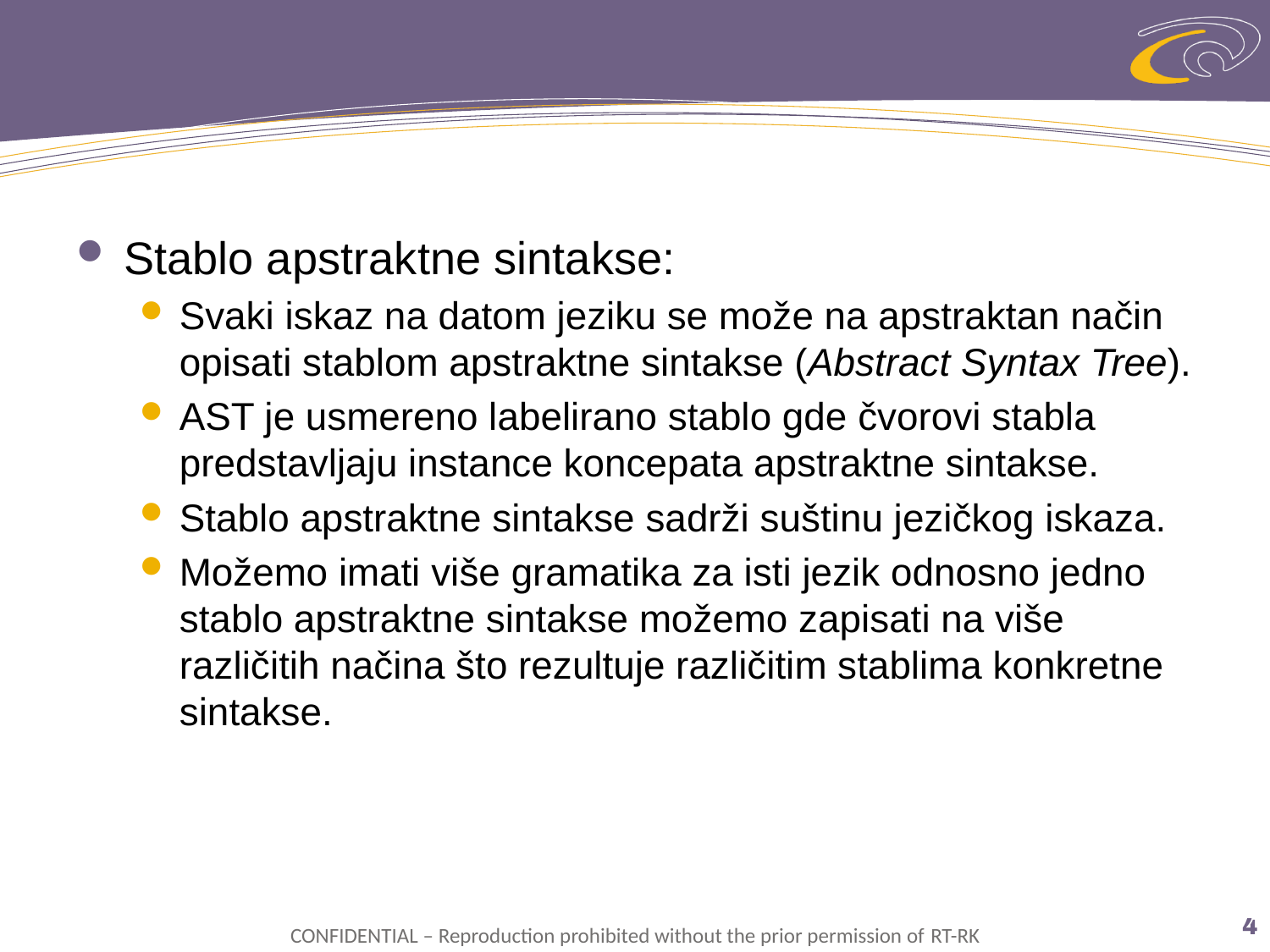

Stablo apstraktne sintakse:
Svaki iskaz na datom jeziku se može na apstraktan način opisati stablom apstraktne sintakse (Abstract Syntax Tree).
AST je usmereno labelirano stablo gde čvorovi stabla predstavljaju instance koncepata apstraktne sintakse.
Stablo apstraktne sintakse sadrži suštinu jezičkog iskaza.
Možemo imati više gramatika za isti jezik odnosno jedno stablo apstraktne sintakse možemo zapisati na više različitih načina što rezultuje različitim stablima konkretne sintakse.